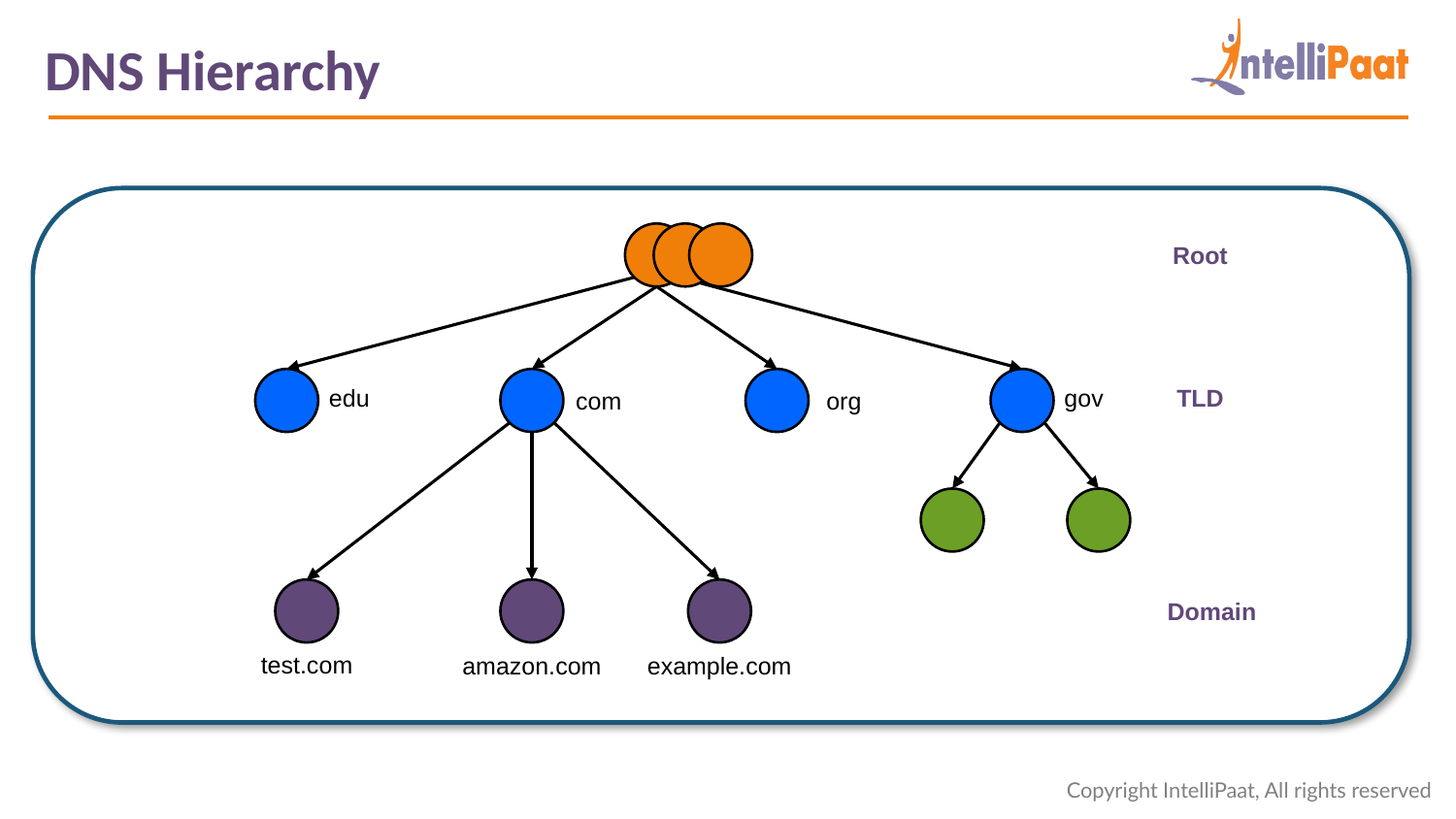

DNS Hierarchy

Root

edu
gov
com
org
TLD

Domain
test.com
example.com
amazon.com